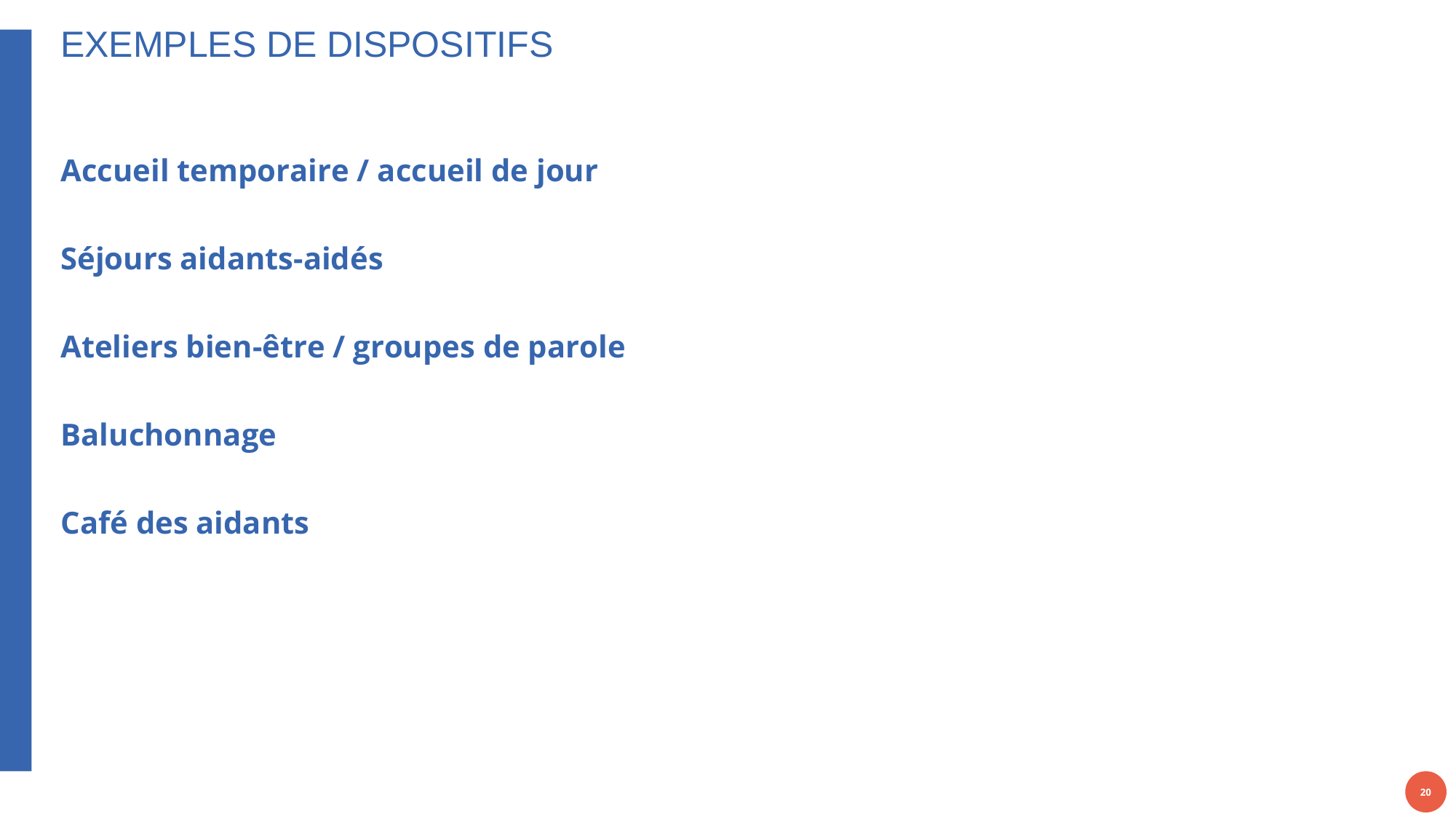

EXEMPLES DE DISPOSITIFS
Accueil temporaire / accueil de jour
Séjours aidants-aidés
Ateliers bien-être / groupes de parole
Baluchonnage
Café des aidants